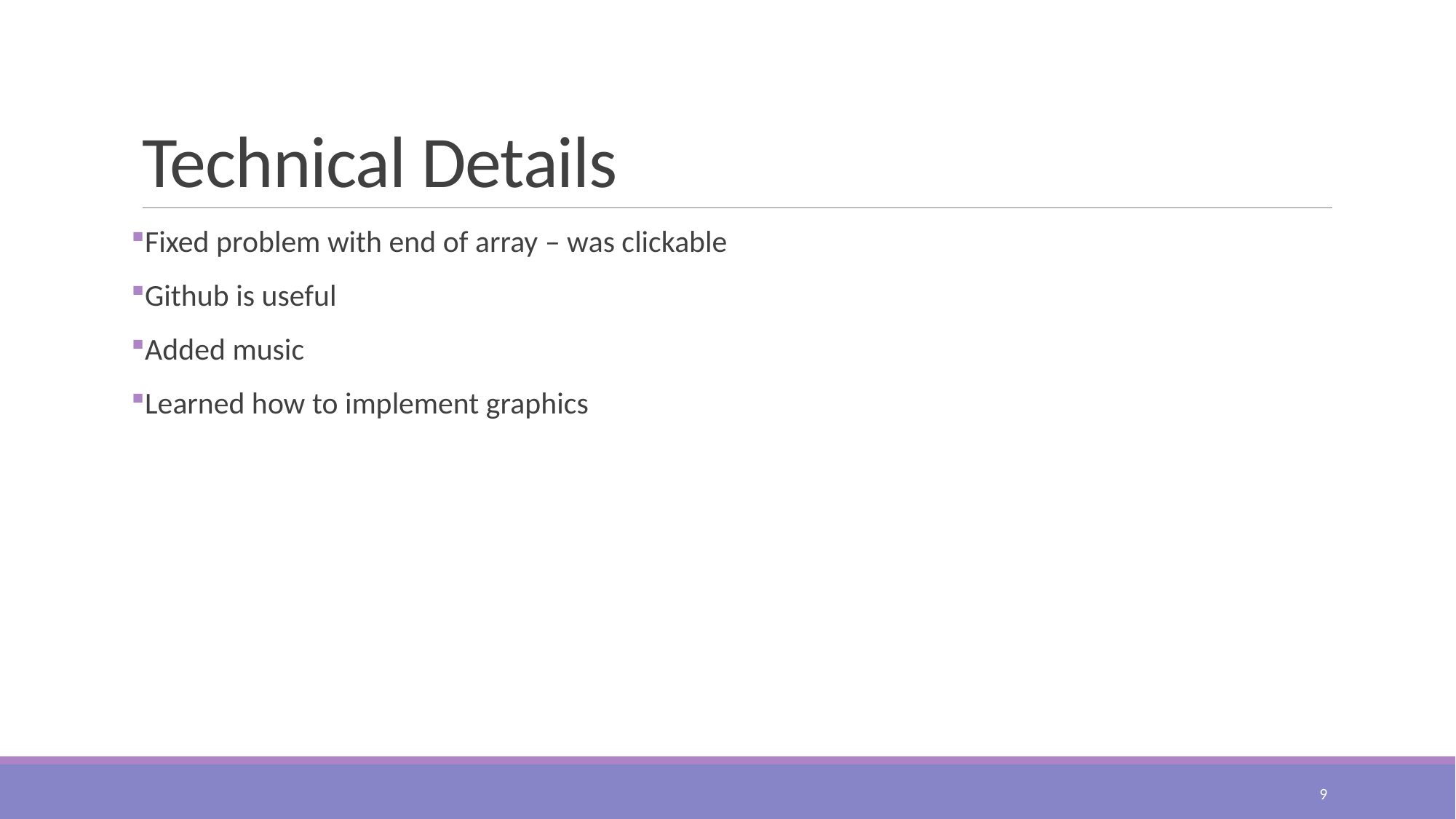

# Technical Details
Fixed problem with end of array – was clickable
Github is useful
Added music
Learned how to implement graphics

9